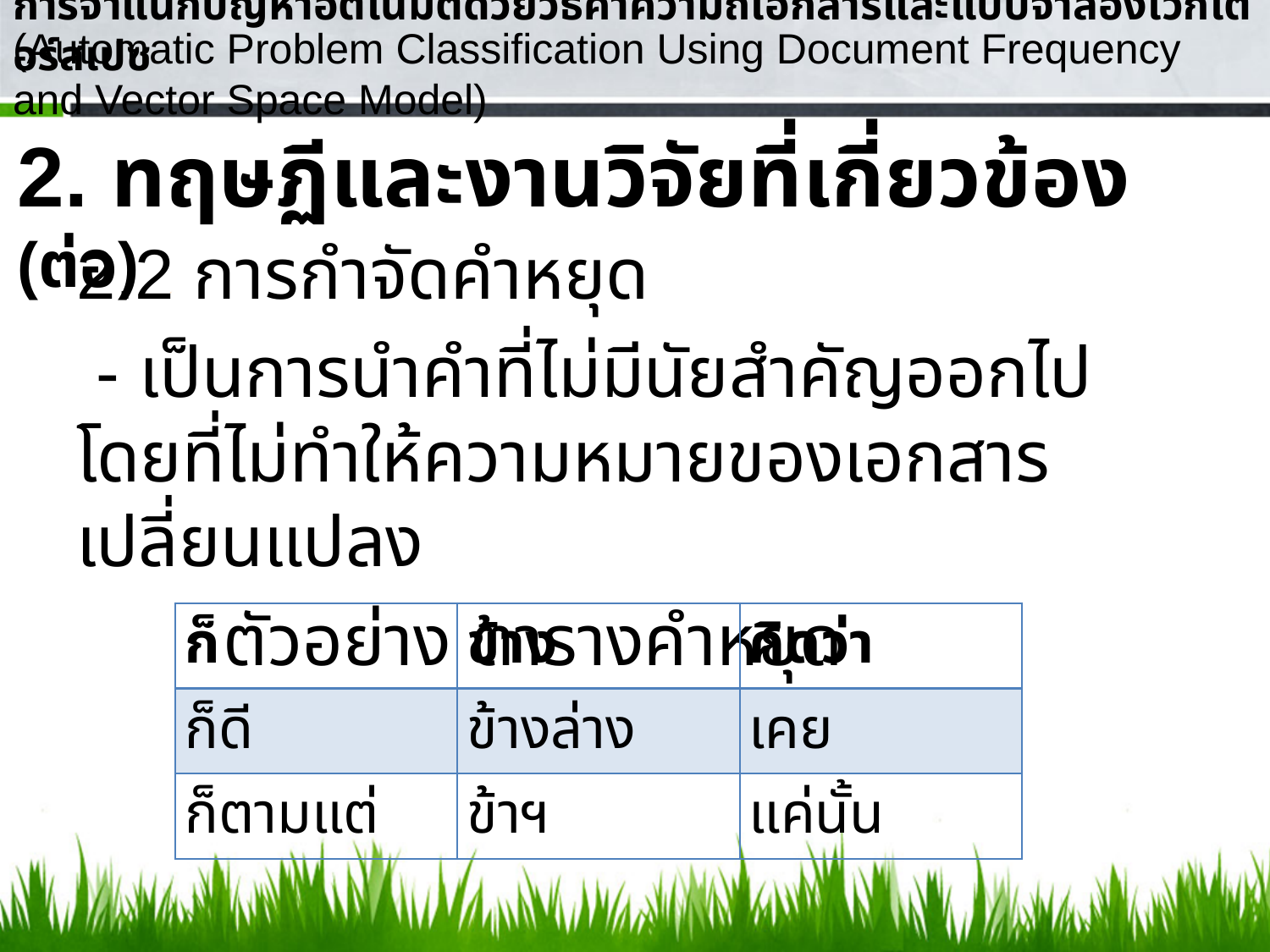

การจำแนกปัญหาอัตโนมัติด้วยวิธีค่าความถี่เอกสารและแบบจำลองเวกเตอร์สเปซ
(Automatic Problem Classification Using Document Frequency and Vector Space Model)
2. ทฤษฏีและงานวิจัยที่เกี่ยวข้อง (ต่อ)
2.2 การกำจัดคำหยุด
 - เป็นการนำคำที่ไม่มีนัยสำคัญออกไป โดยที่ไม่ทำให้ความหมายของเอกสารเปลี่ยนแปลง
        ตัวอย่าง ตารางคำหยุด

| ก็ | ข้าง | คิดว่า |
| --- | --- | --- |
| ก็ดี | ข้างล่าง | เคย |
| ก็ตามแต่ | ข้าฯ | แค่นั้น |